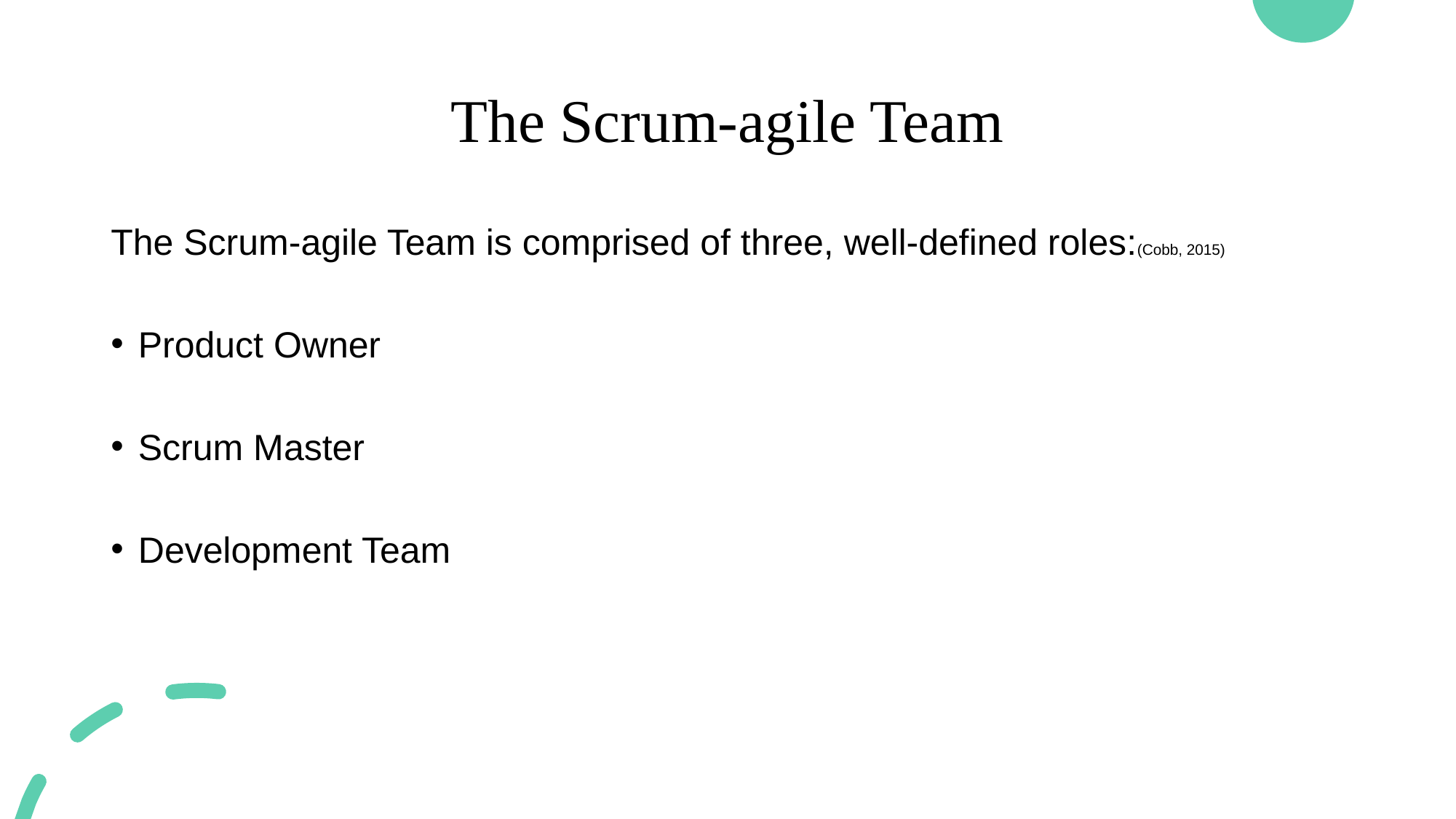

# The Scrum-agile Team
The Scrum-agile Team is comprised of three, well-defined roles:(Cobb, 2015)
Product Owner
Scrum Master
Development Team